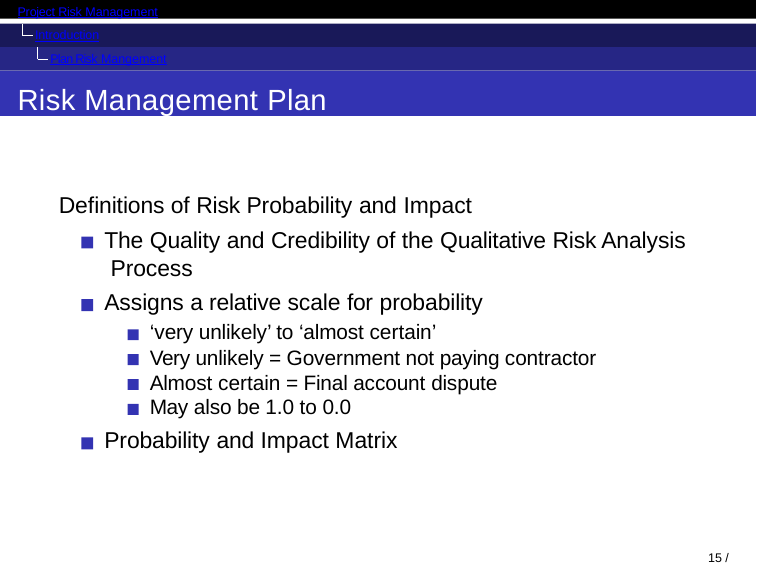

Project Risk Management
Introduction
Plan Risk Mangement

Risk Management Plan
Definitions of Risk Probability and Impact
The Quality and Credibility of the Qualitative Risk Analysis  Process
Assigns a relative scale for probability
‘very unlikely’ to ‘almost certain’
Very unlikely = Government not paying contractor  Almost certain = Final account dispute
May also be 1.0 to 0.0
Probability and Impact Matrix

15 / 98